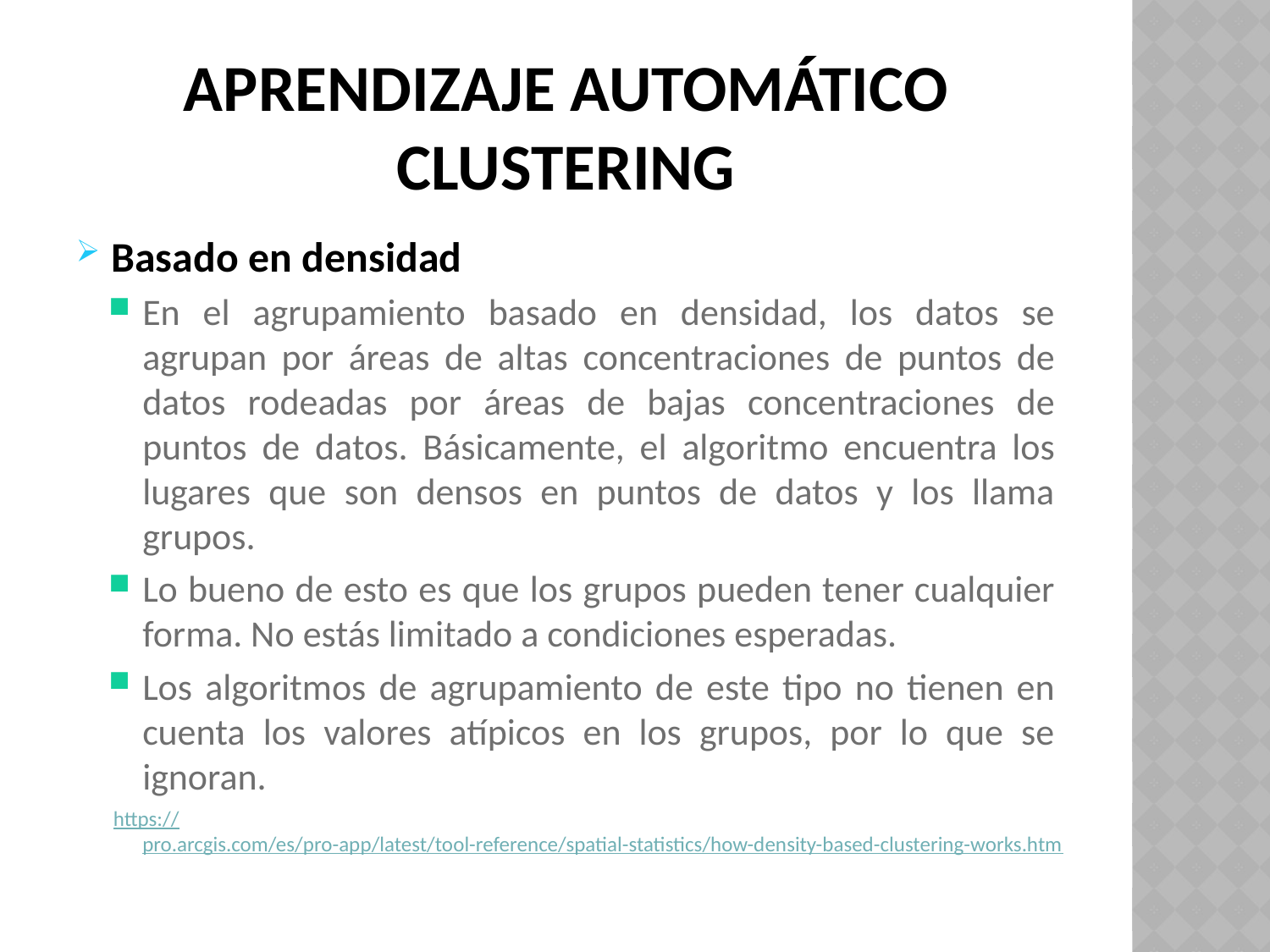

# APRENDIZAJE AUTOMÁTICO clustering
Basado en densidad
En el agrupamiento basado en densidad, los datos se agrupan por áreas de altas concentraciones de puntos de datos rodeadas por áreas de bajas concentraciones de puntos de datos. Básicamente, el algoritmo encuentra los lugares que son densos en puntos de datos y los llama grupos.
Lo bueno de esto es que los grupos pueden tener cualquier forma. No estás limitado a condiciones esperadas.
Los algoritmos de agrupamiento de este tipo no tienen en cuenta los valores atípicos en los grupos, por lo que se ignoran.
https://pro.arcgis.com/es/pro-app/latest/tool-reference/spatial-statistics/how-density-based-clustering-works.htm